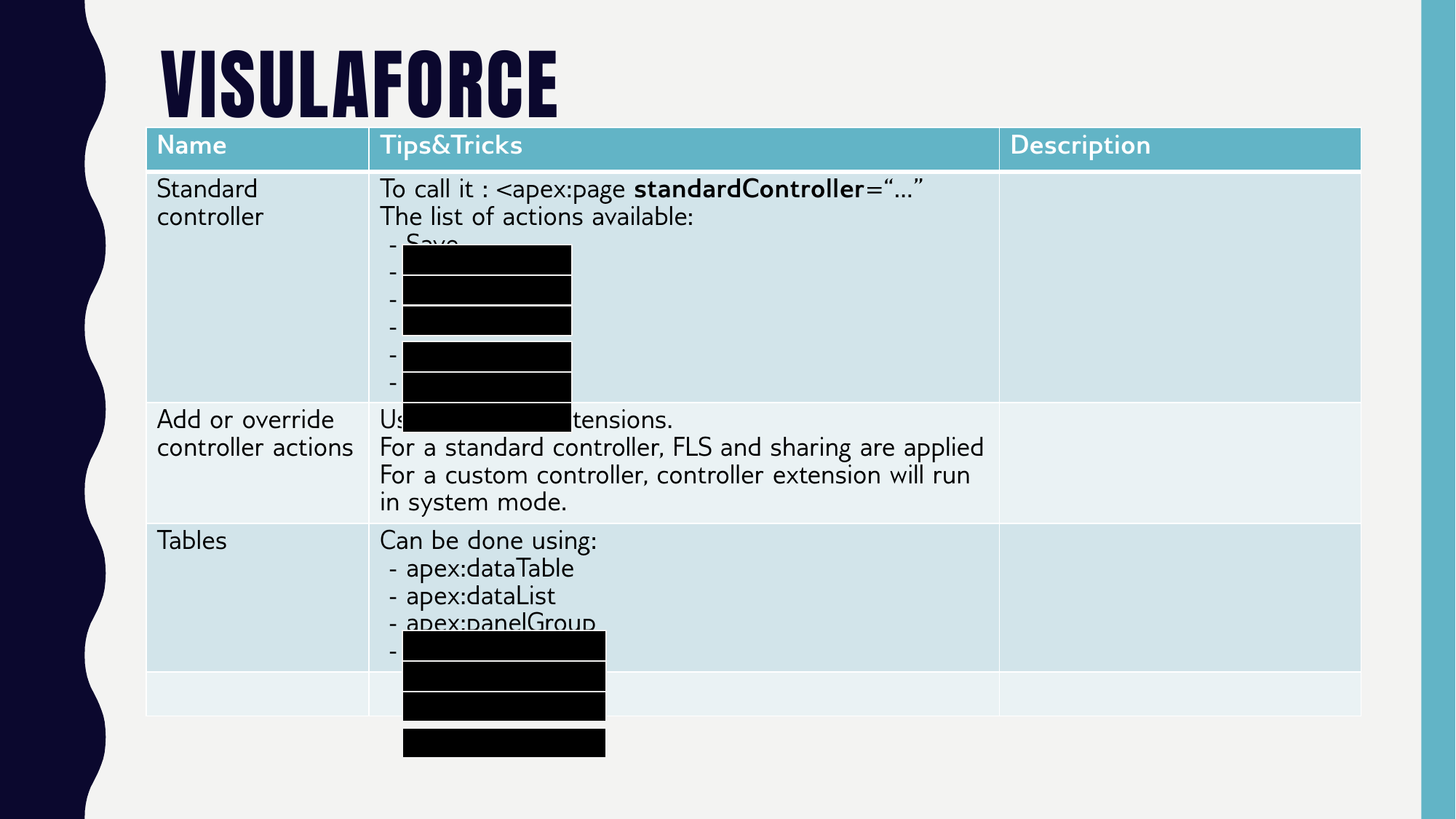

# VisulaForce
| Name | Tips&Tricks | Description |
| --- | --- | --- |
| Standard controller | To call it : <apex:page standardController=“…” The list of actions available: - Save - Quicksave - Edit - Delete - Cancel - List |  |
| Add or override controller actions | Use controller extensions. For a standard controller, FLS and sharing are applied For a custom controller, controller extension will run in system mode. |  |
| Tables | Can be done using: - apex:dataTable - apex:dataList - apex:panelGroup - apex:repeat |  |
|  |  |  |